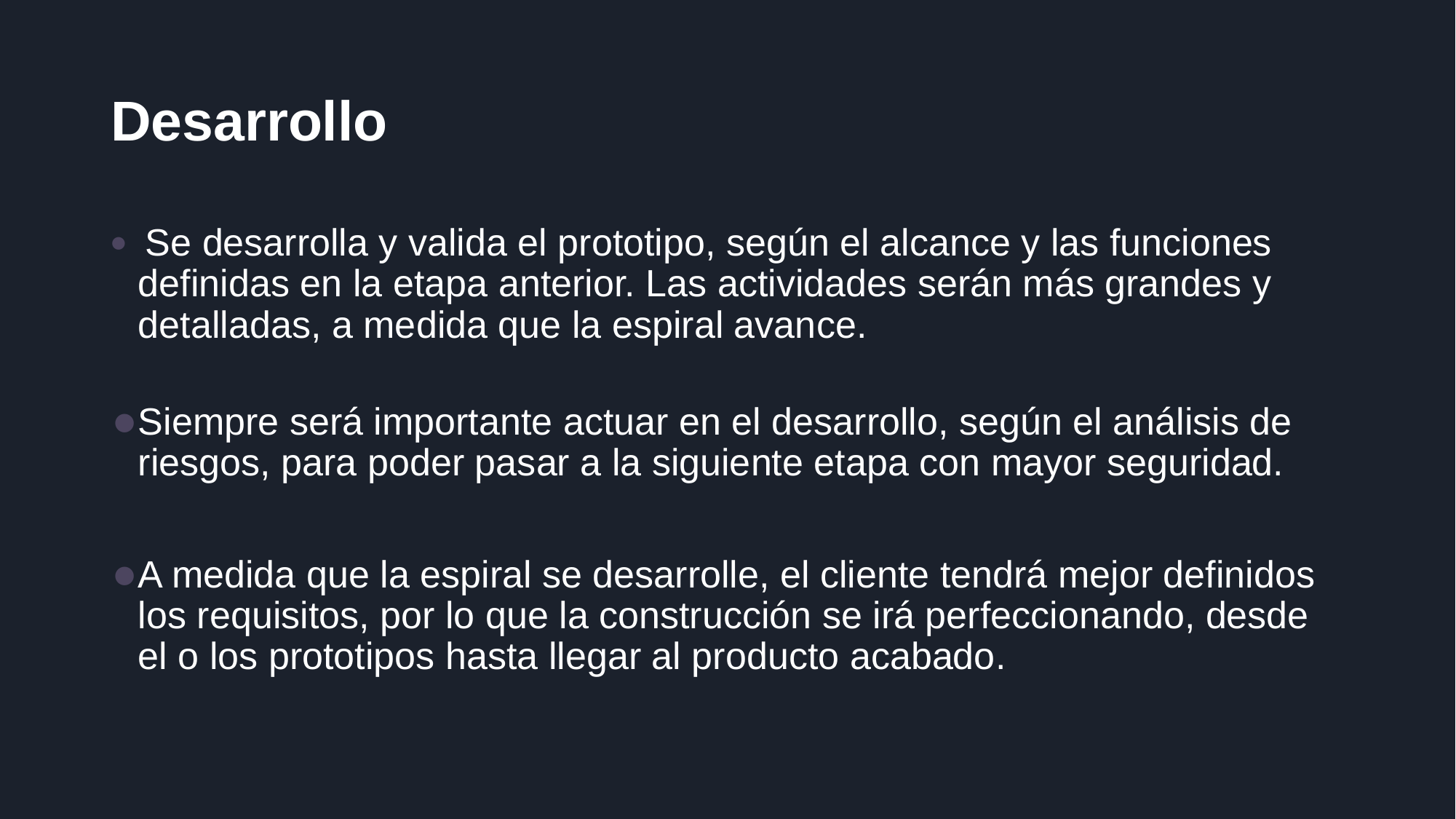

# Desarrollo
 Se desarrolla y valida el prototipo, según el alcance y las funciones definidas en la etapa anterior. Las actividades serán más grandes y detalladas, a medida que la espiral avance.

Siempre será importante actuar en el desarrollo, según el análisis de riesgos, para poder pasar a la siguiente etapa con mayor seguridad.

A medida que la espiral se desarrolle, el cliente tendrá mejor definidos los requisitos, por lo que la construcción se irá perfeccionando, desde el o los prototipos hasta llegar al producto acabado.